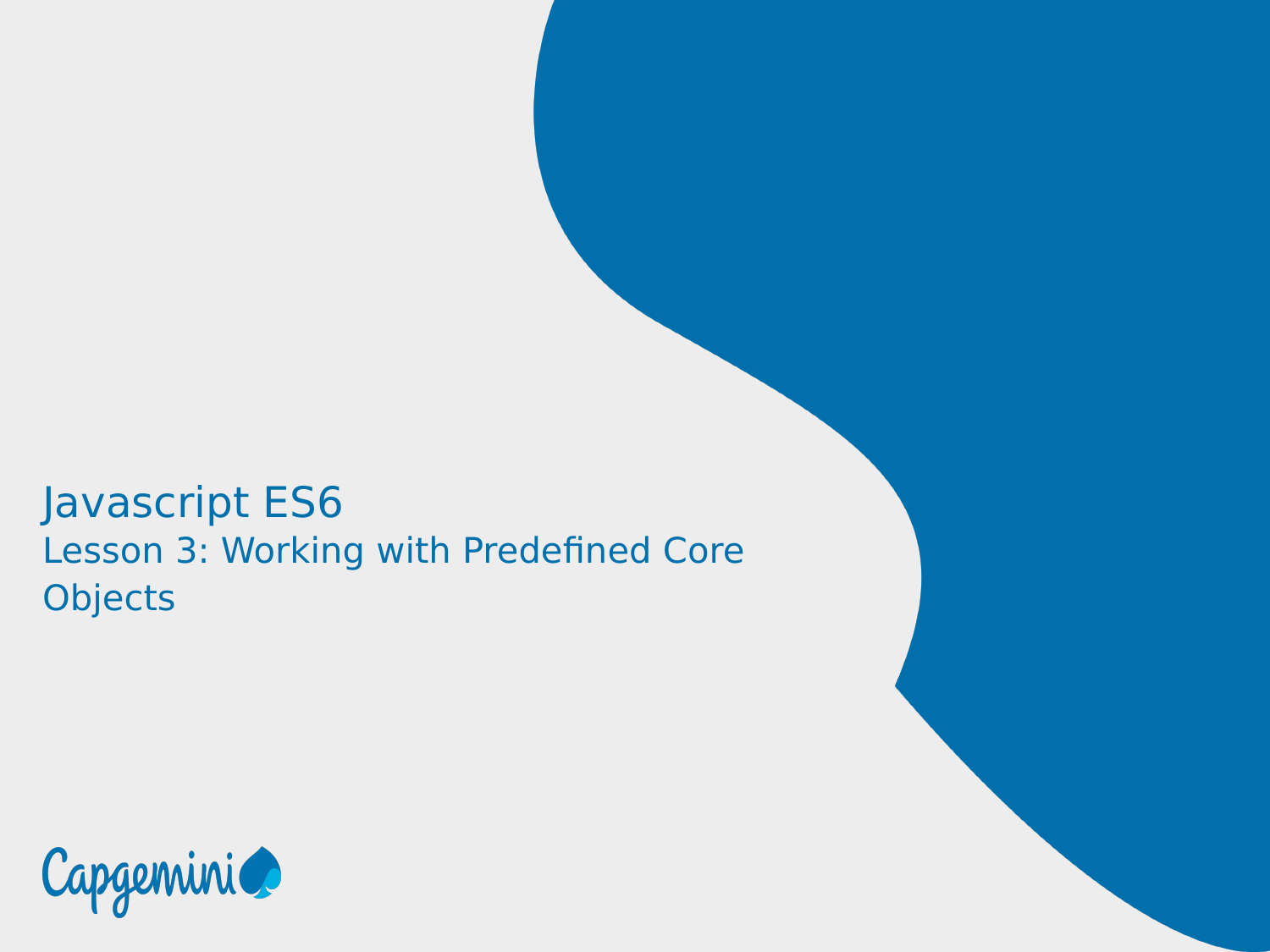

# Javascript ES6
Lesson 3: Working with Predefined Core

Objects